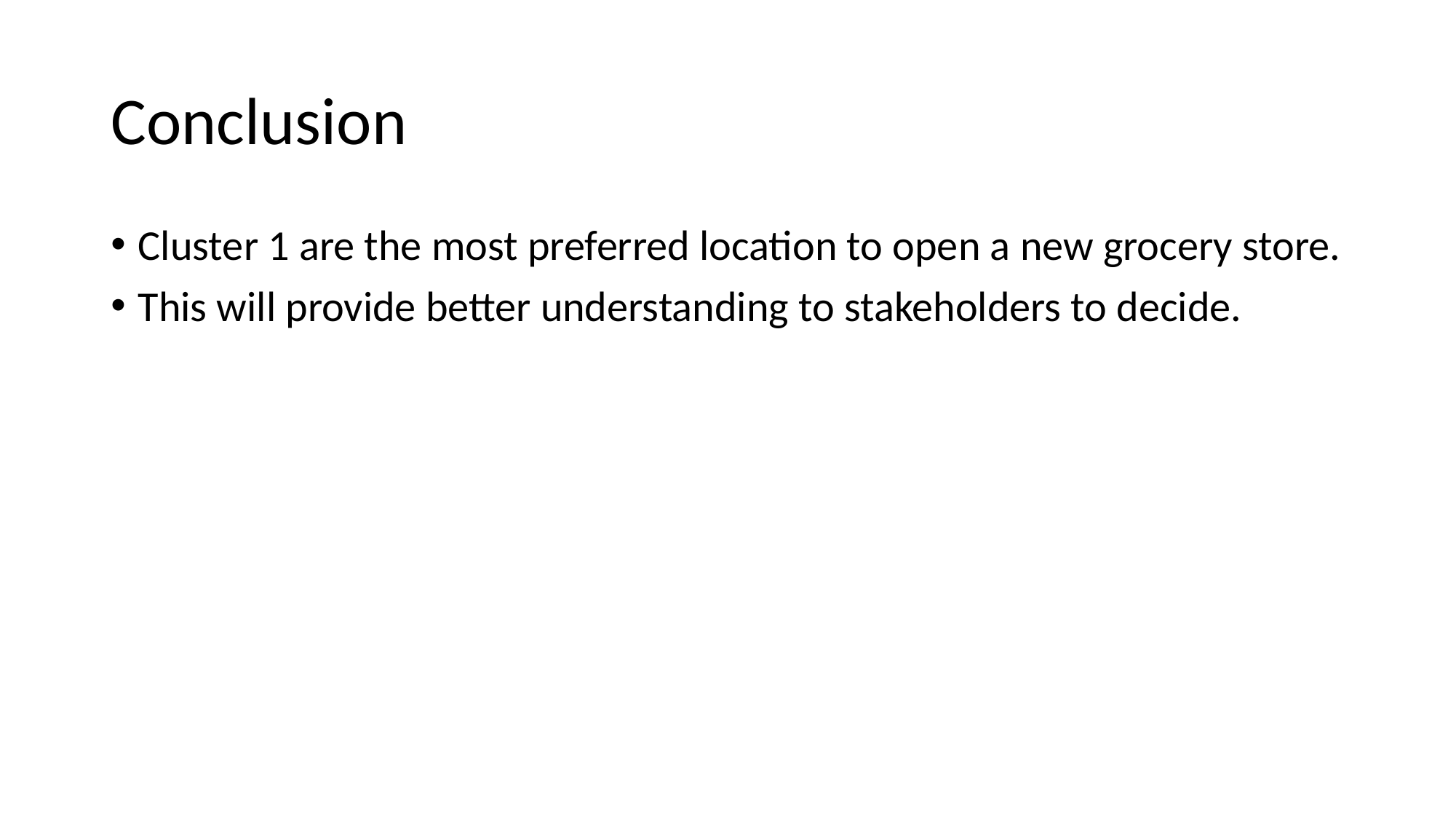

# Conclusion
Cluster 1 are the most preferred location to open a new grocery store.
This will provide better understanding to stakeholders to decide.